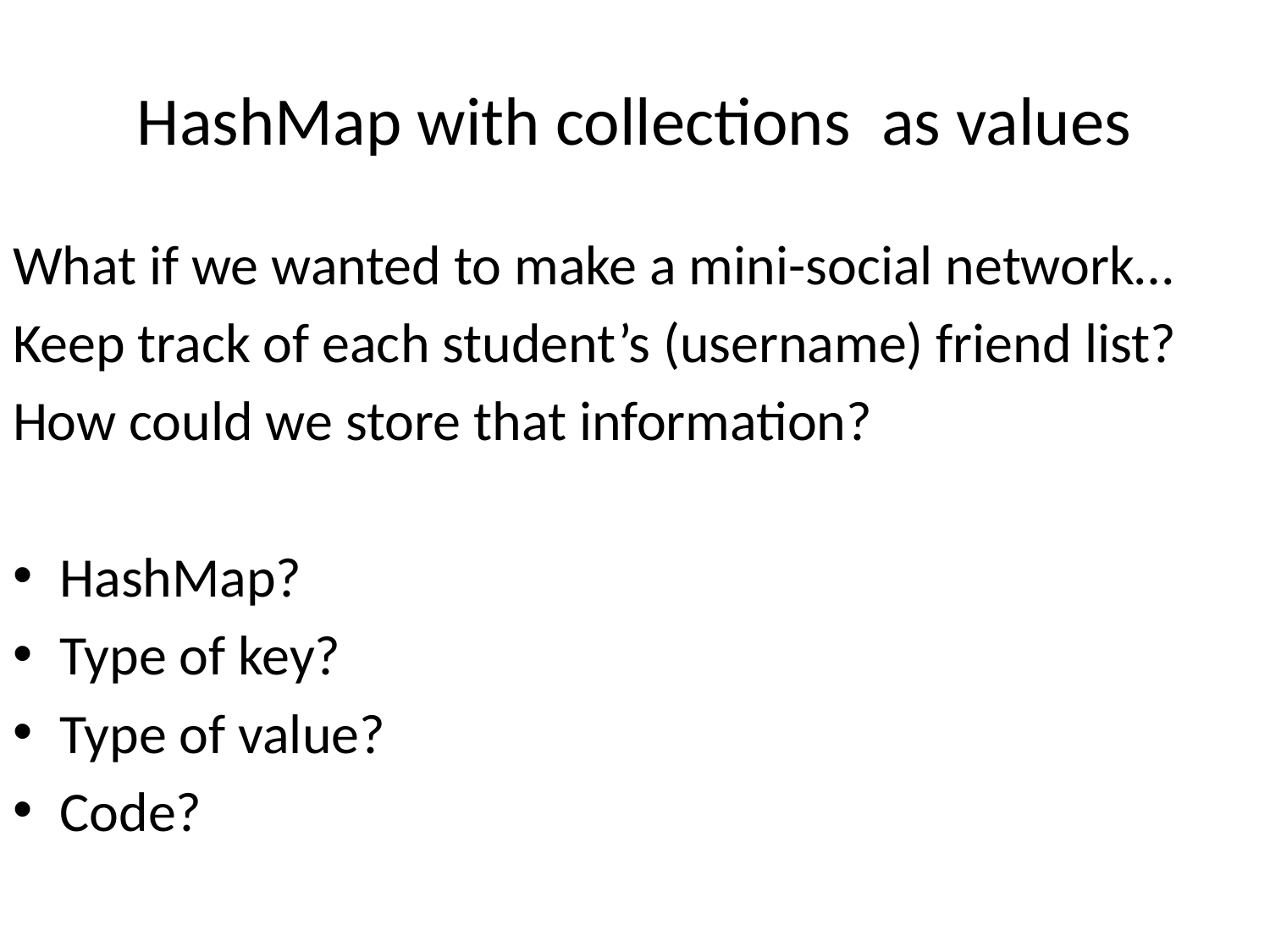

# HashMap with collections  as values
What if we wanted to make a mini-social network…
Keep track of each student’s (username) friend list?
How could we store that information?

HashMap?
Type of key?
Type of value?
Code?